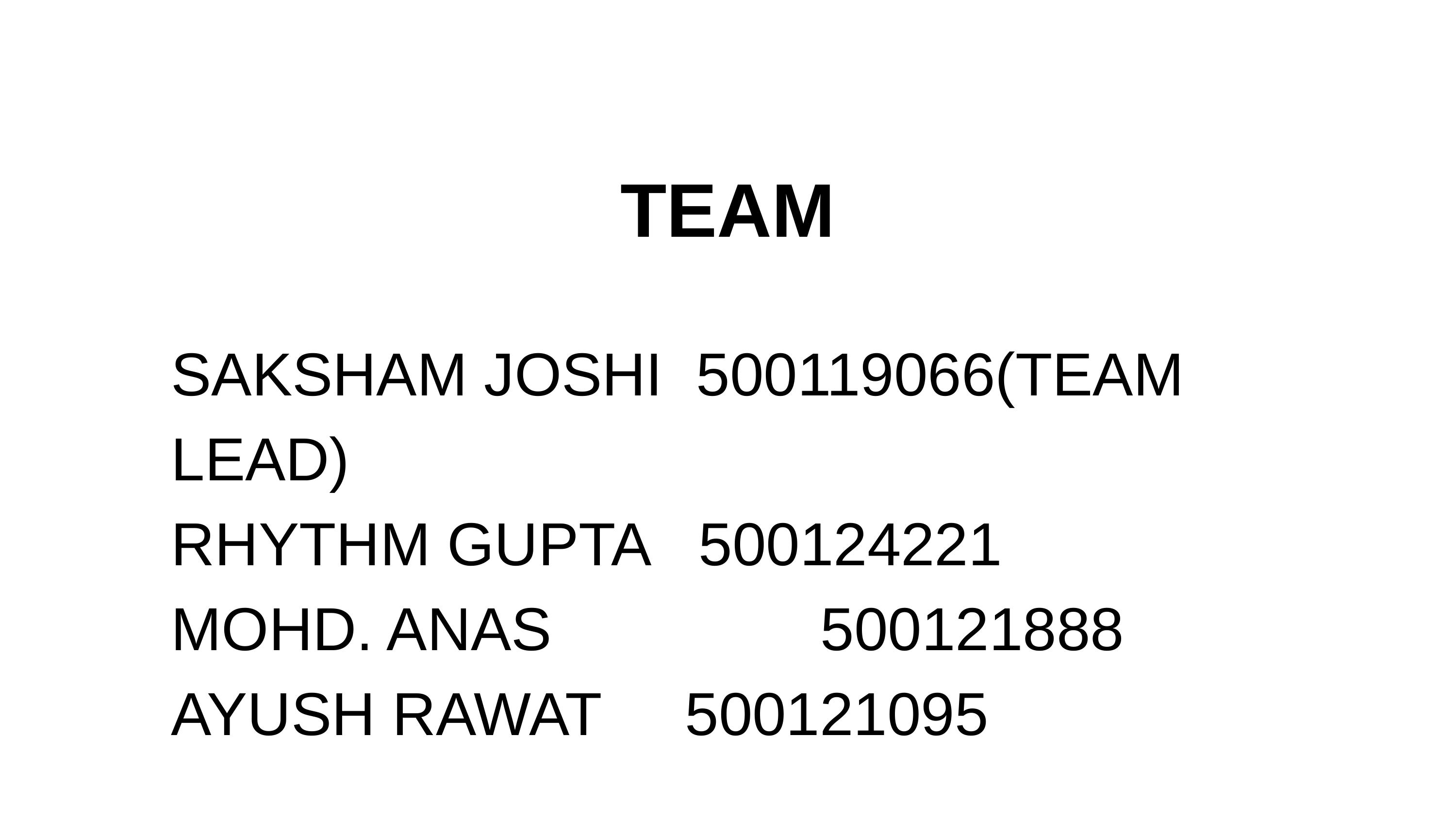

TEAM

SAKSHAM JOSHI  500119066(TEAM LEAD)
RHYTHM GUPTA   500124221
MOHD. ANAS                500121888
AYUSH RAWAT     500121095